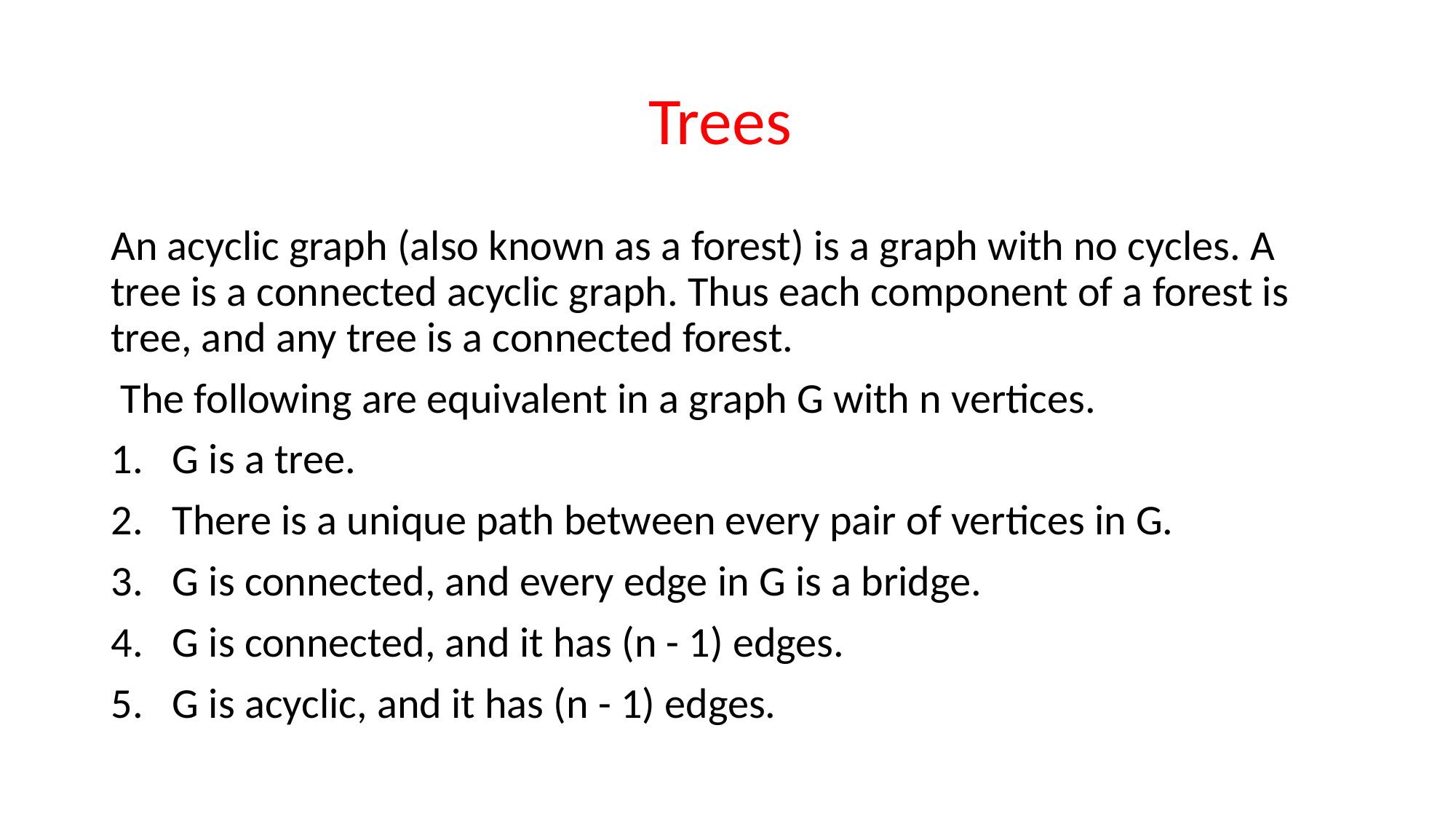

# Trees
An acyclic graph (also known as a forest) is a graph with no cycles. A tree is a connected acyclic graph. Thus each component of a forest is tree, and any tree is a connected forest.
 The following are equivalent in a graph G with n vertices.
G is a tree.
There is a unique path between every pair of vertices in G.
G is connected, and every edge in G is a bridge.
G is connected, and it has (n - 1) edges.
G is acyclic, and it has (n - 1) edges.